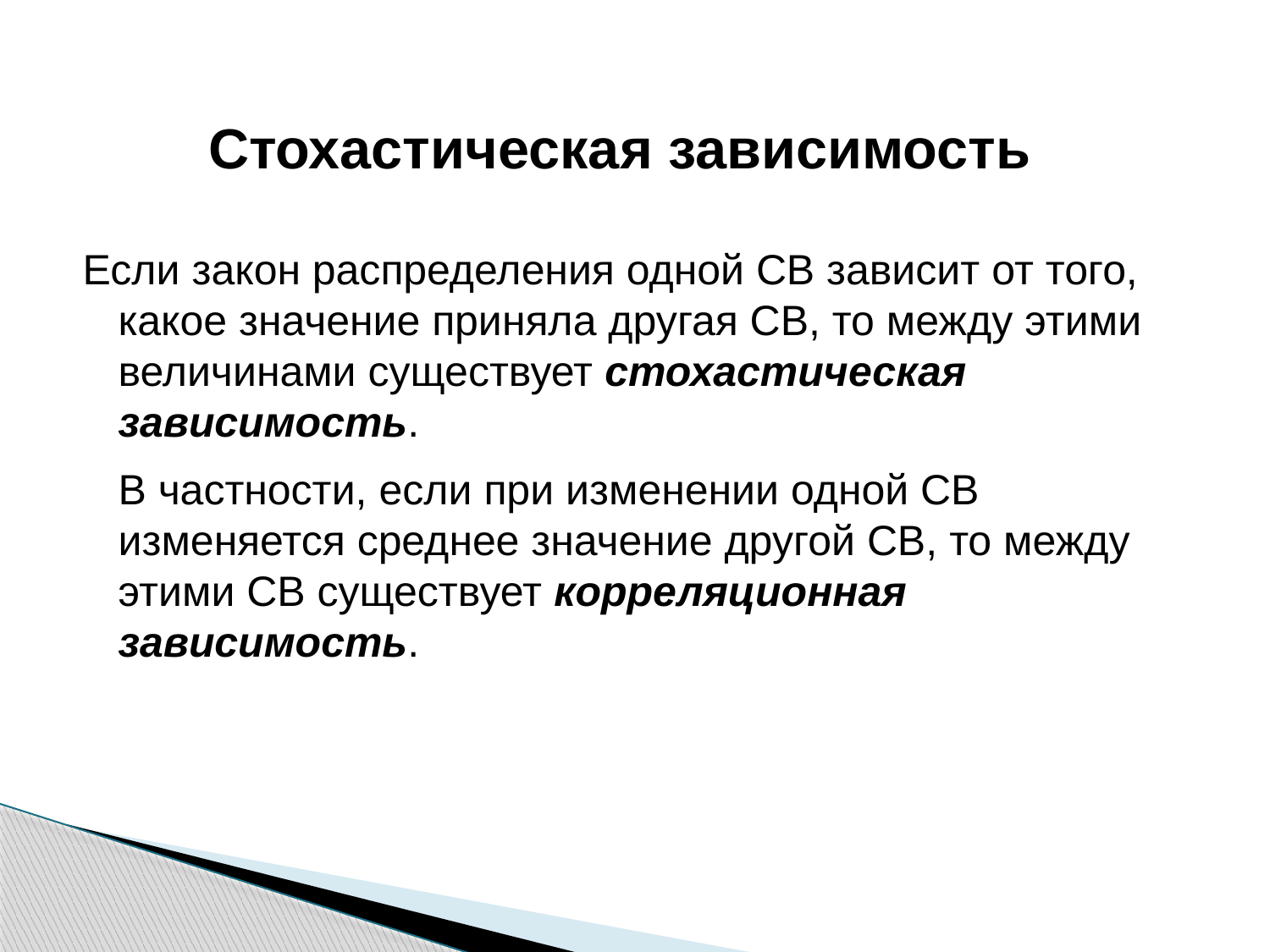

# Стохастическая зависимость
Если закон распределения одной СВ зависит от того, какое значение приняла другая СВ, то между этими величинами существует стохастическая зависимость.
	В частности, если при изменении одной СВ изменяется среднее значение другой СВ, то между этими СВ существует корреляционная зависимость.